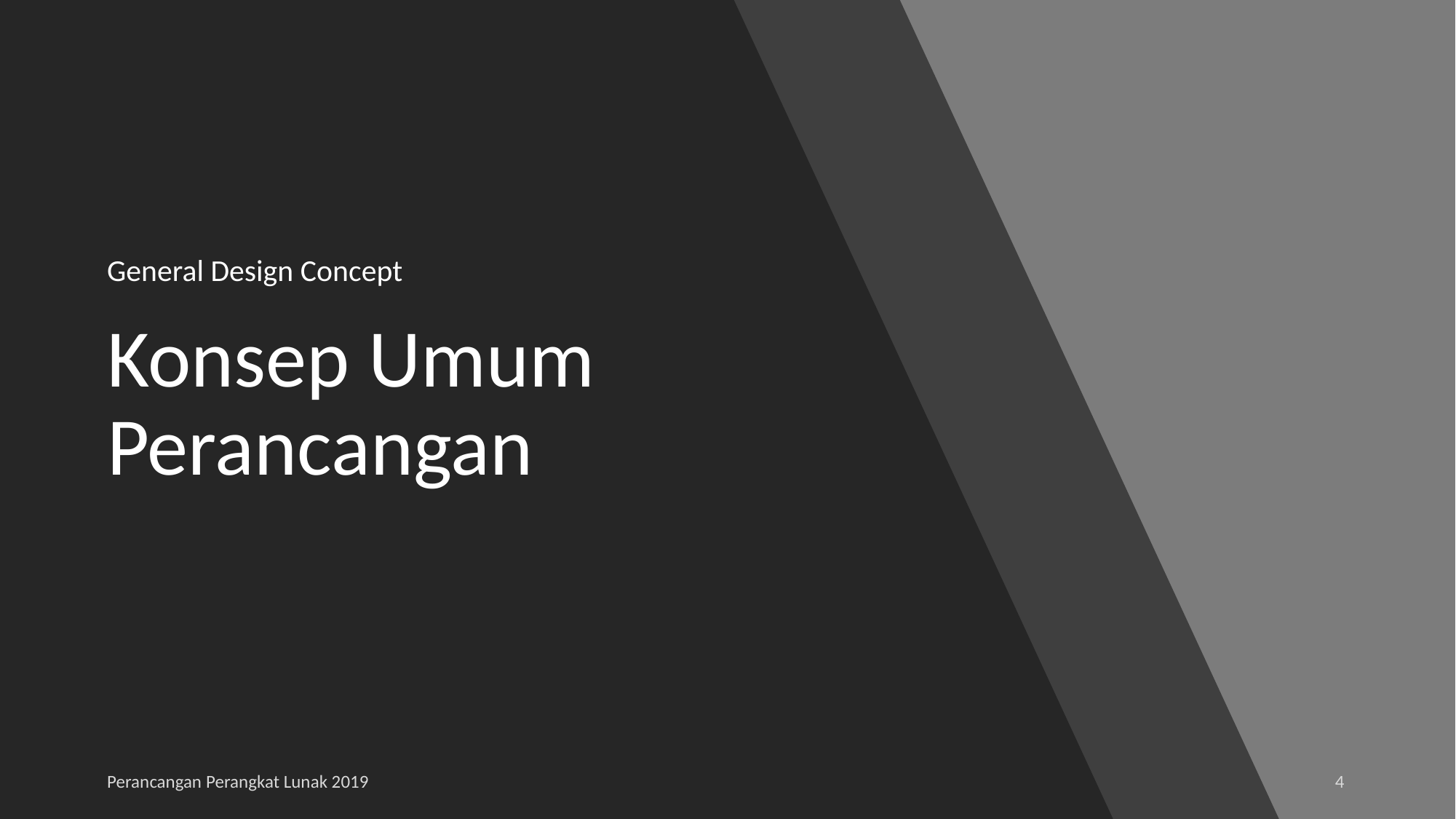

General Design Concept
# Konsep Umum Perancangan
Perancangan Perangkat Lunak 2019
4